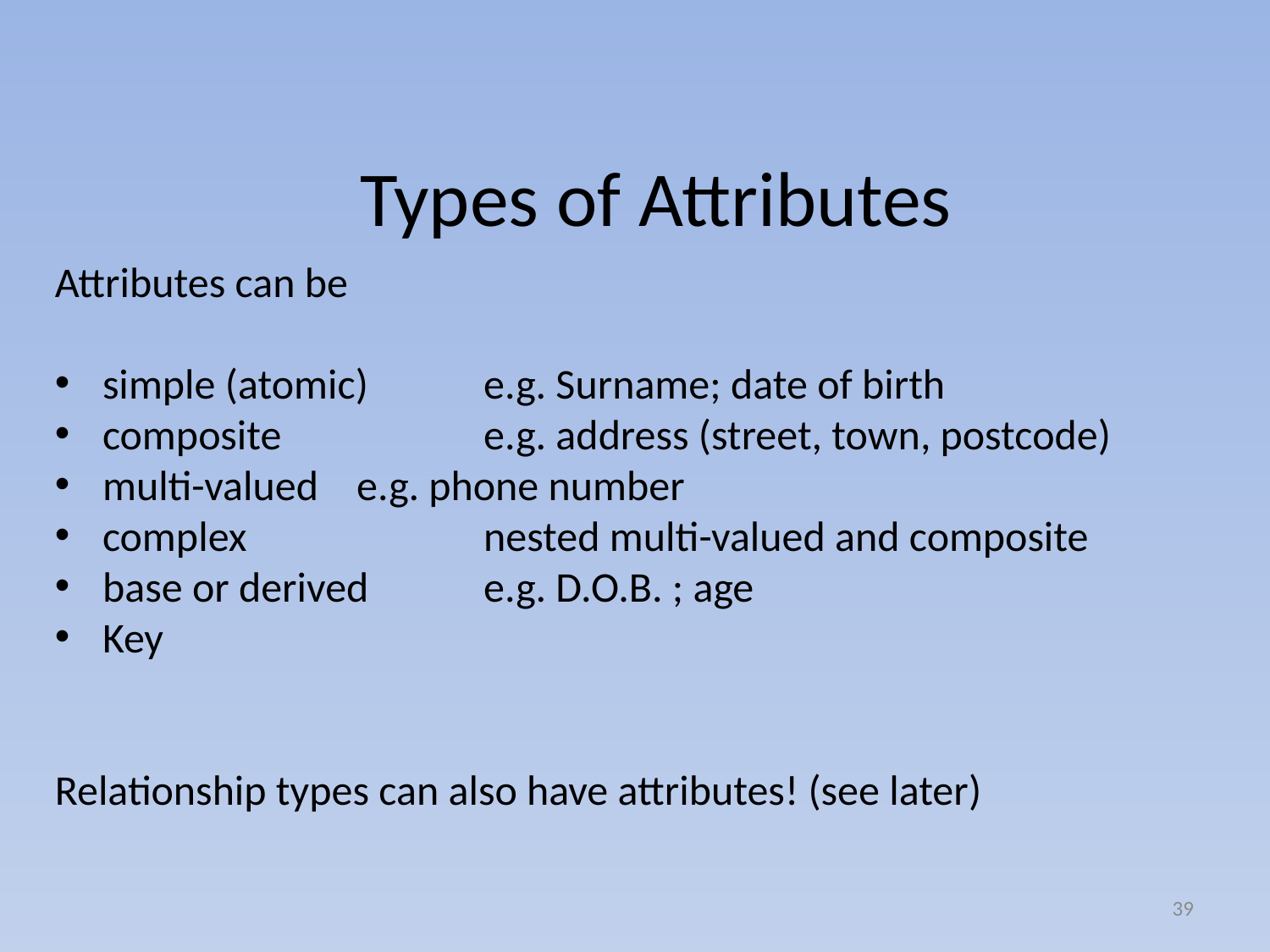

# Types of Attributes
Attributes can be

simple (atomic)	e.g. Surname; date of birth
composite		e.g. address (street, town, postcode)
multi-valued	e.g. phone number
complex		nested multi-valued and composite
base or derived	e.g. D.O.B. ; age
Key

Relationship types can also have attributes! (see later)
39